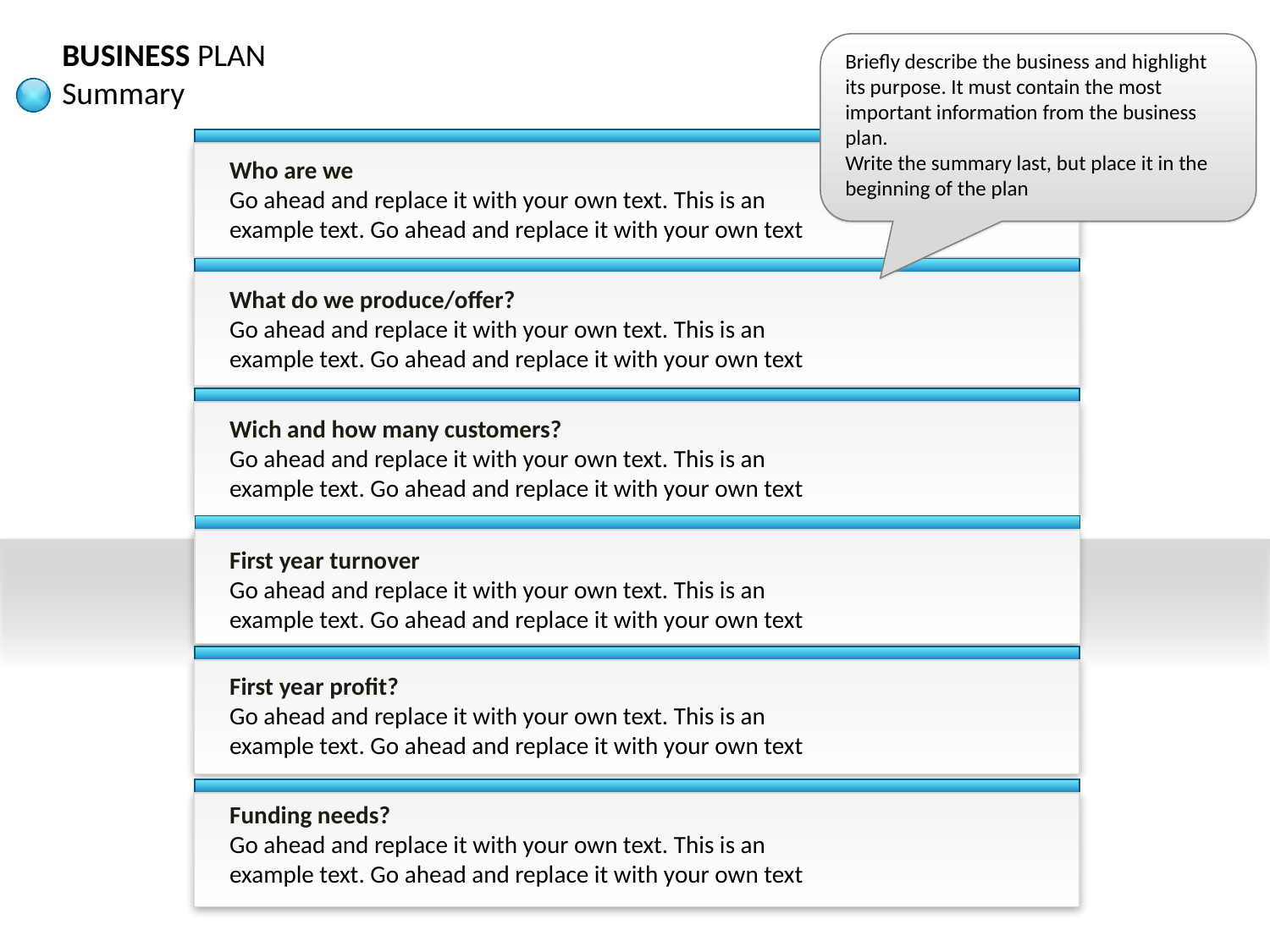

BUSINESS PLAN
Summary

Briefly describe the business and highlight its purpose. It must contain the most important information from the business plan.
Write the summary last, but place it in the beginning of the plan

Who are we
Go ahead and replace it with your own text. This is an example text. Go ahead and replace it with your own text

What do we produce/offer?
Go ahead and replace it with your own text. This is an example text. Go ahead and replace it with your own text

Wich and how many customers?
Go ahead and replace it with your own text. This is an example text. Go ahead and replace it with your own text

First year turnover
Go ahead and replace it with your own text. This is an example text. Go ahead and replace it with your own text

First year profit?
Go ahead and replace it with your own text. This is an example text. Go ahead and replace it with your own text

Funding needs?
Go ahead and replace it with your own text. This is an example text. Go ahead and replace it with your own text